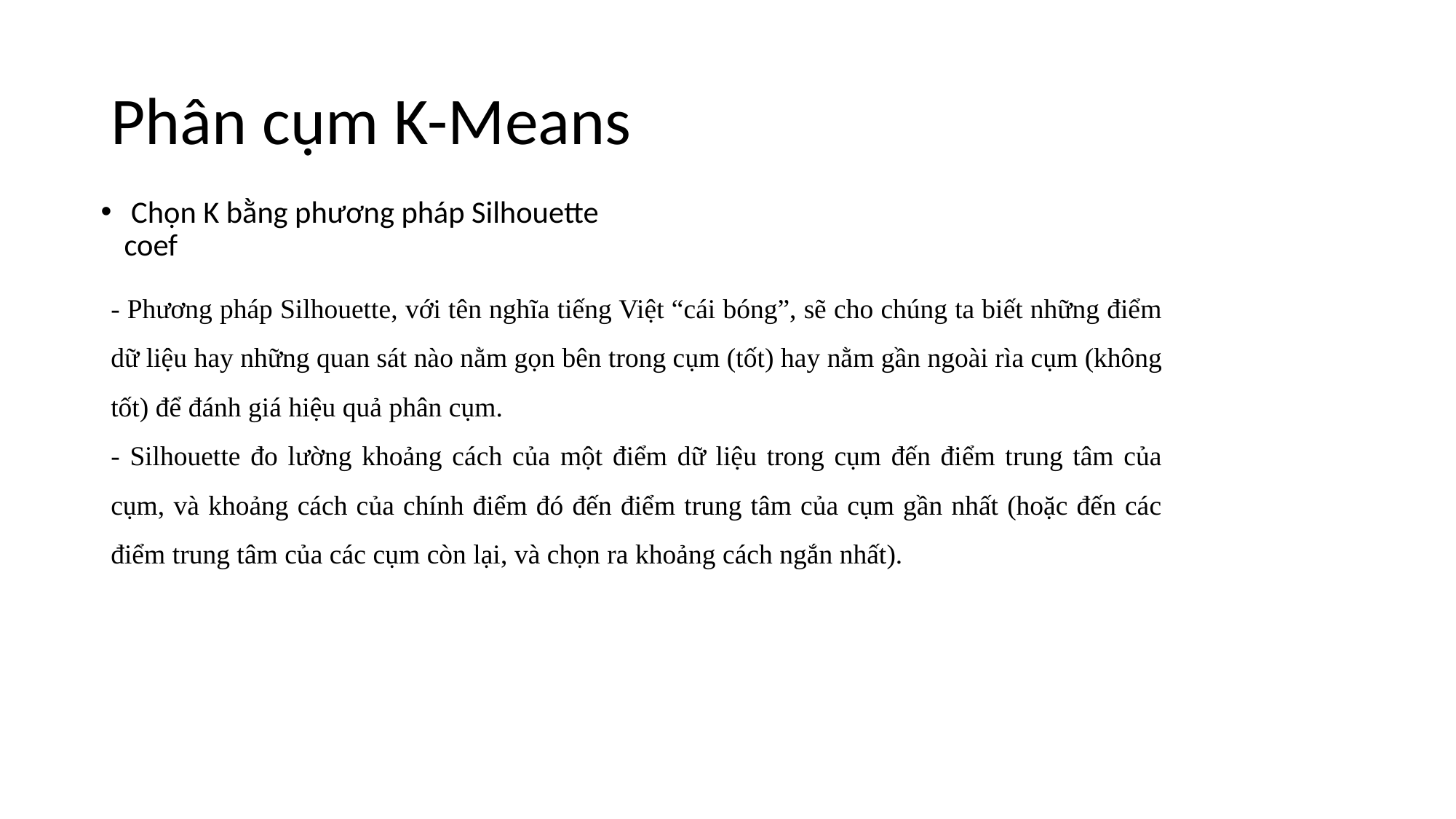

# Phân cụm K-Means
 Chọn K bằng phương pháp Silhouette coef
- Phương pháp Silhouette, với tên nghĩa tiếng Việt “cái bóng”, sẽ cho chúng ta biết những điểm dữ liệu hay những quan sát nào nằm gọn bên trong cụm (tốt) hay nằm gần ngoài rìa cụm (không tốt) để đánh giá hiệu quả phân cụm.
- Silhouette đo lường khoảng cách của một điểm dữ liệu trong cụm đến điểm trung tâm của cụm, và khoảng cách của chính điểm đó đến điểm trung tâm của cụm gần nhất (hoặc đến các điểm trung tâm của các cụm còn lại, và chọn ra khoảng cách ngắn nhất).